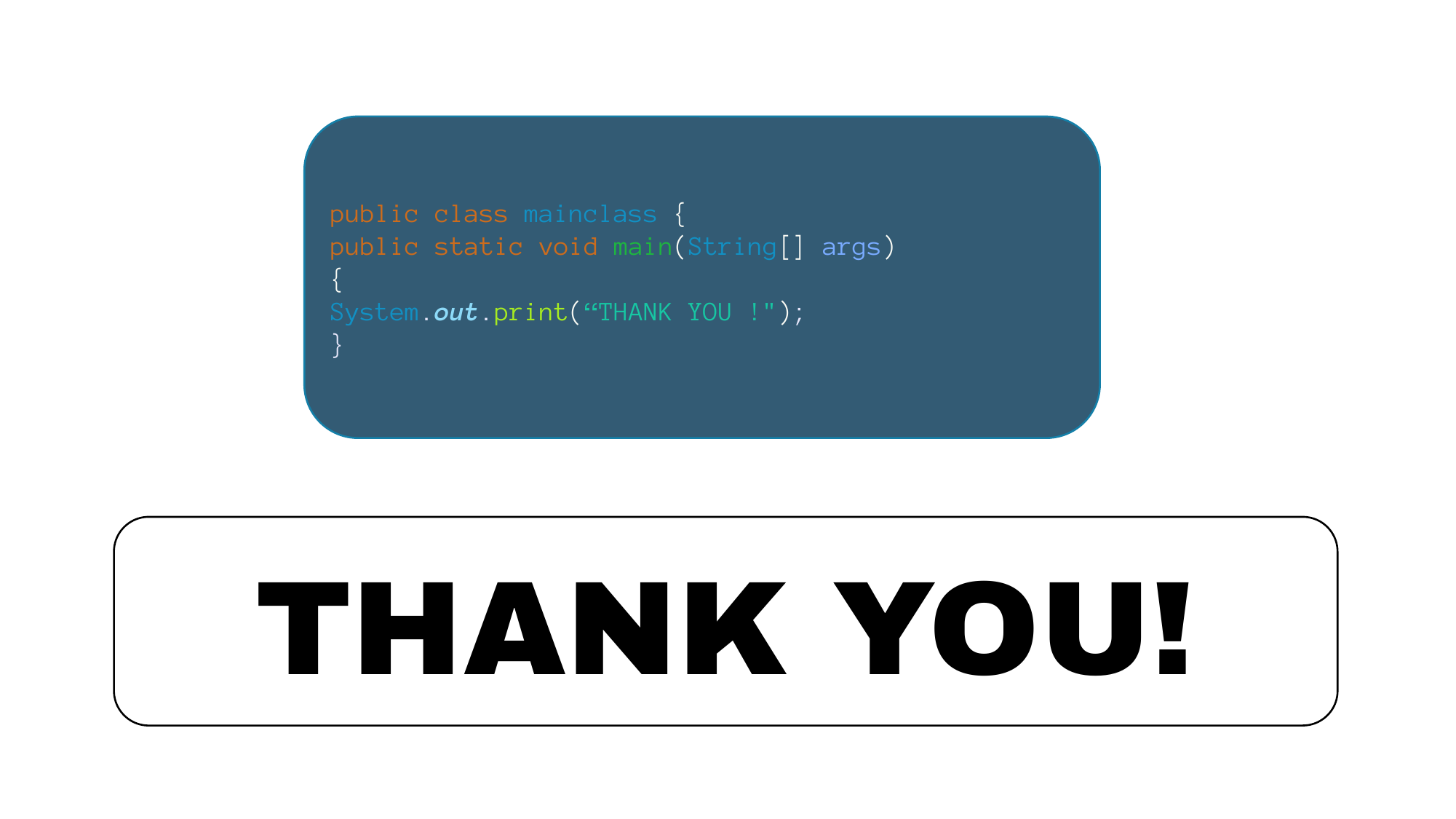

public class mainclass {
public static void main(String[] args)
{
System.out.print(“THANK YOU !");
}
THANK YOU!